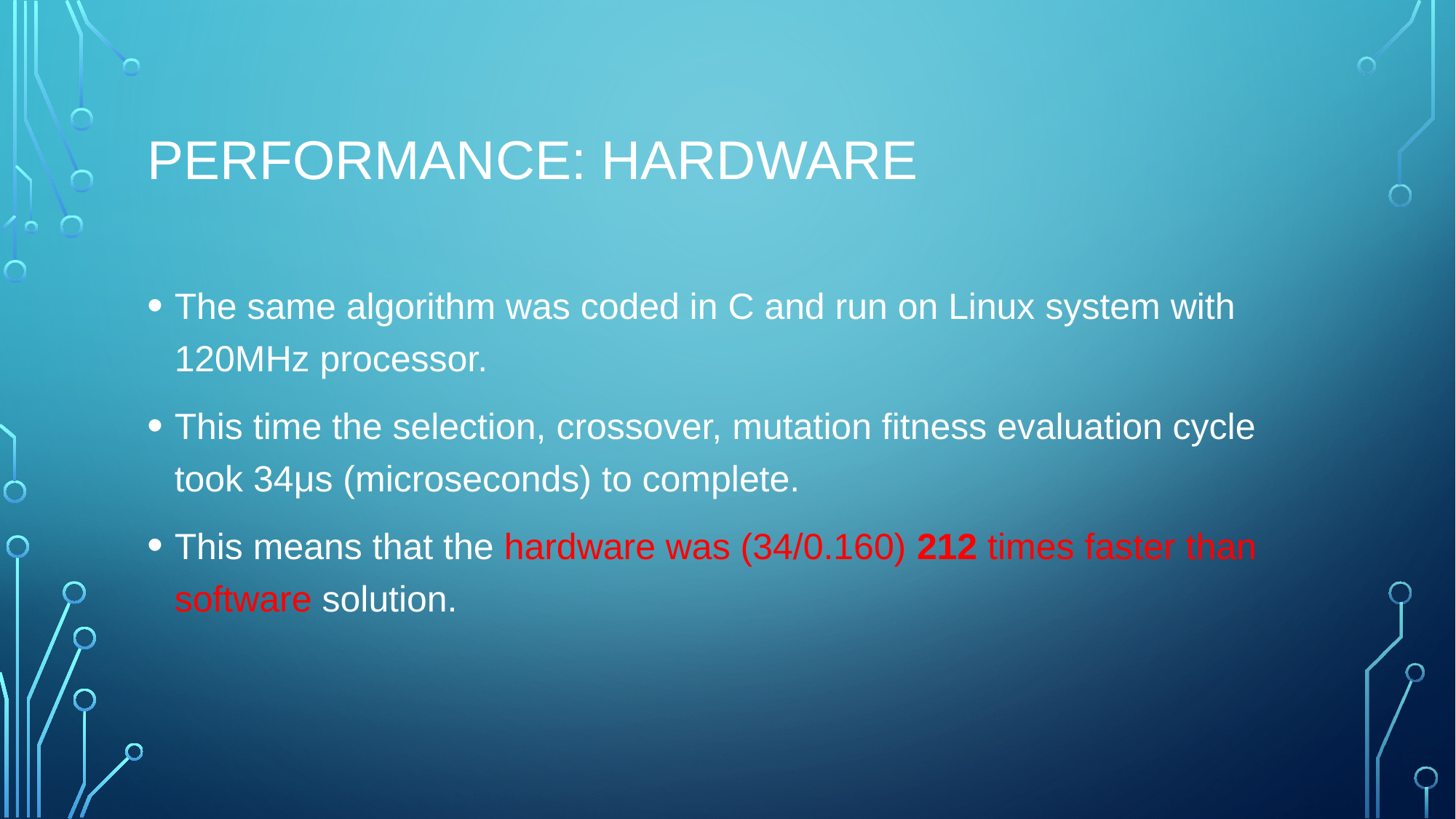

# Performance: Hardware
The same algorithm was coded in C and run on Linux system with 120MHz processor.
This time the selection, crossover, mutation fitness evaluation cycle took 34μs (microseconds) to complete.
This means that the hardware was (34/0.160) 212 times faster than software solution.